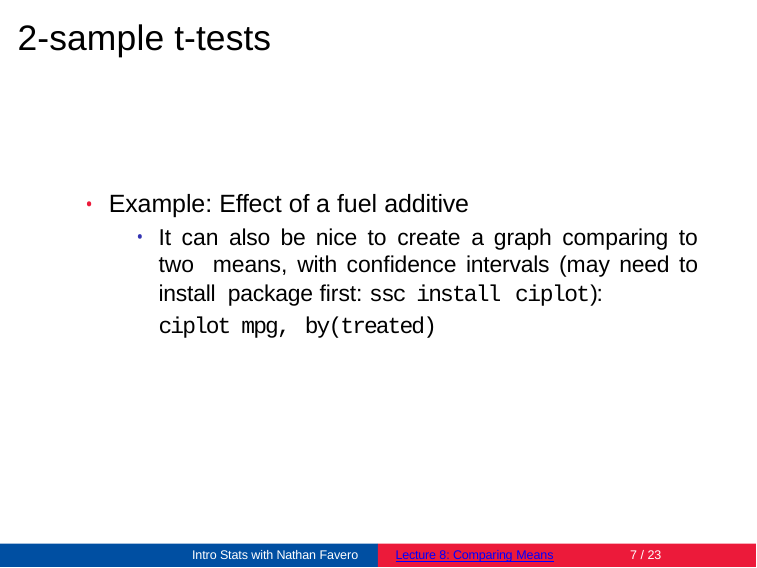

# 2-sample t-tests
Example: Effect of a fuel additive
It can also be nice to create a graph comparing to two  means, with confidence intervals (may need to install  package first: ssc install ciplot):
ciplot mpg, by(treated)

Intro Stats with Nathan Favero
Lecture 8: Comparing Means
7 / 23